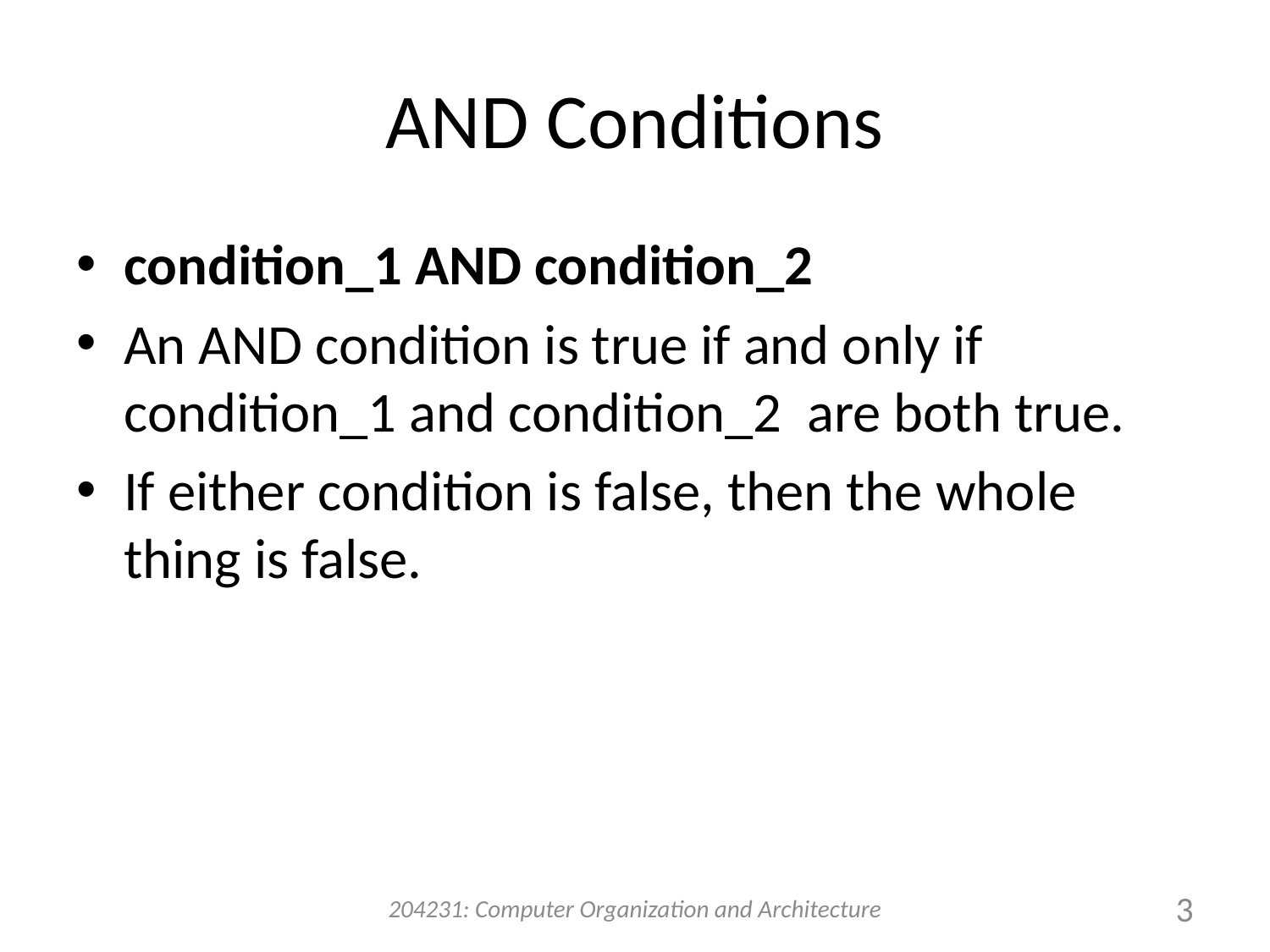

# AND Conditions
condition_1 AND condition_2
An AND condition is true if and only if condition_1 and condition_2  are both true.
If either condition is false, then the whole thing is false.
204231: Computer Organization and Architecture
3